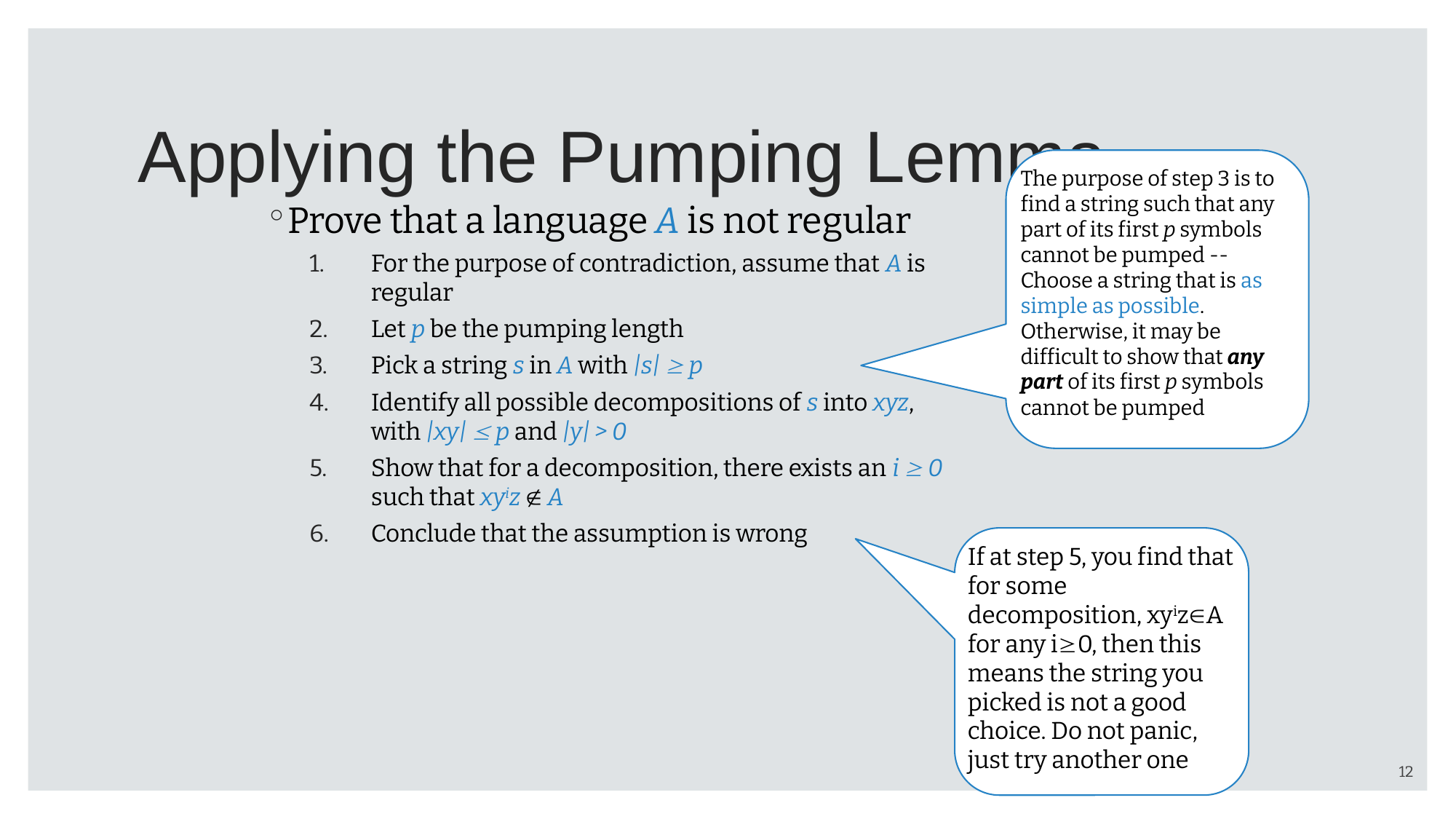

# Applying the Pumping Lemma
The purpose of step 3 is to find a string such that any part of its first p symbols cannot be pumped -- Choose a string that is as simple as possible. Otherwise, it may be difficult to show that any part of its first p symbols cannot be pumped
Prove that a language A is not regular
For the purpose of contradiction, assume that A is regular
Let p be the pumping length
Pick a string s in A with |s| ≥ p
Identify all possible decompositions of s into xyz, with |xy| ≤ p and |y| > 0
Show that for a decomposition, there exists an i ≥ 0 such that xyiz ∉ A
Conclude that the assumption is wrong
If at step 5, you find that for some decomposition, xyiz∈A for any i≥0, then this means the string you picked is not a good choice. Do not panic, just try another one
12